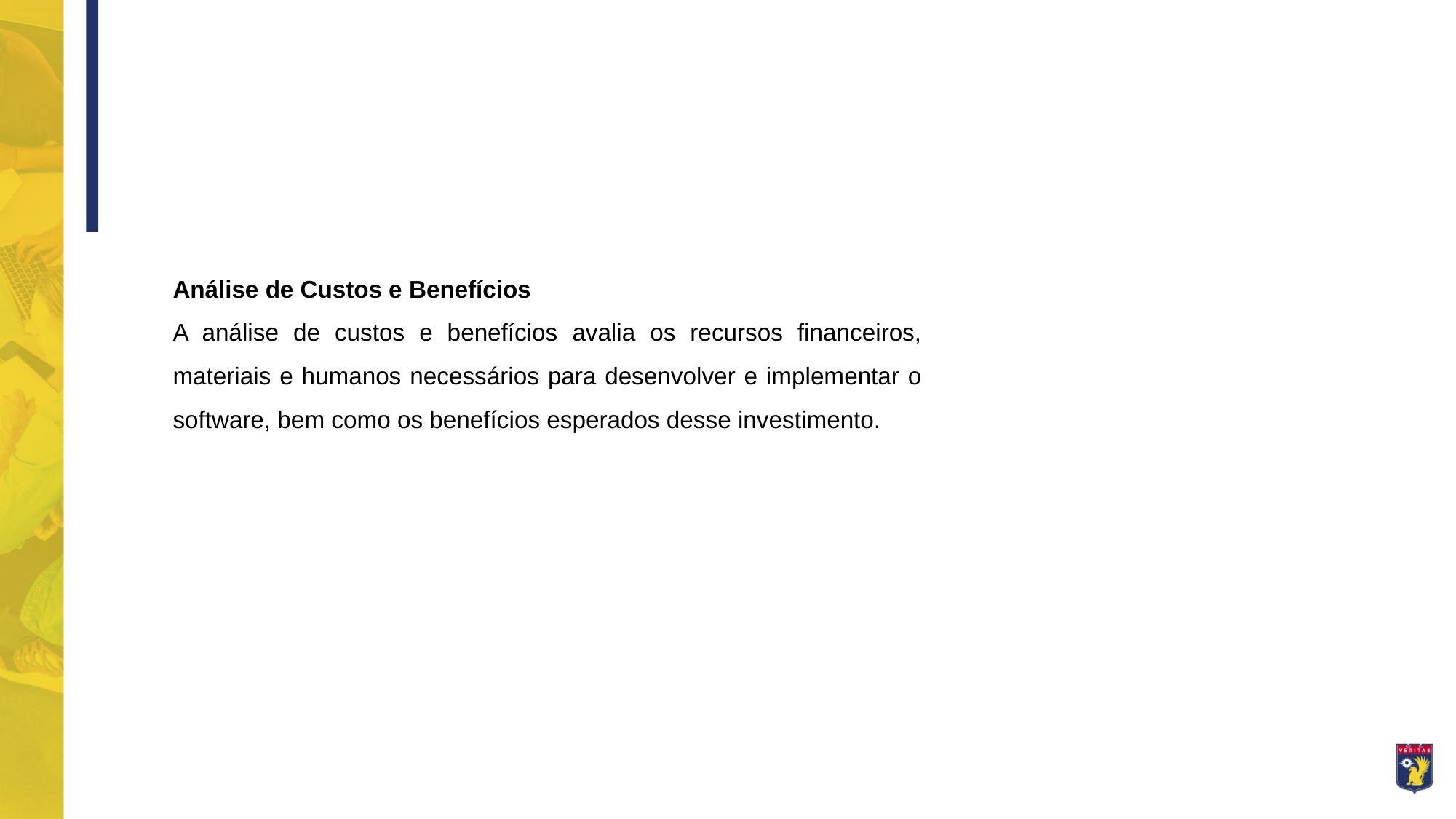

Análise de Custos e Benefícios
A análise de custos e benefícios avalia os recursos financeiros, materiais e humanos necessários para desenvolver e implementar o software, bem como os benefícios esperados desse investimento.